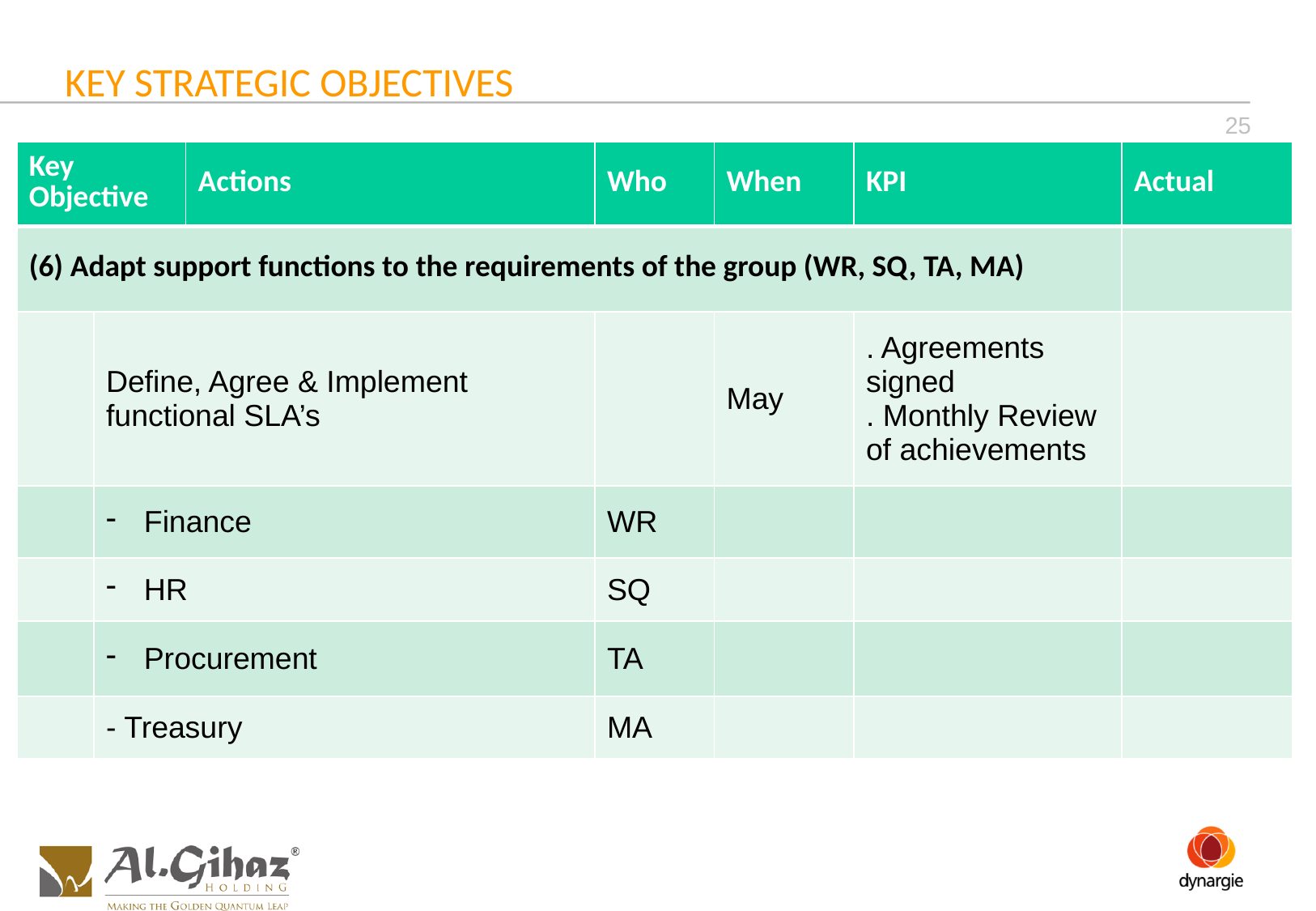

0
KEY STRATEGIC OBJECTIVES
25
| Key Objective |  | Actions | Who | When | KPI | Actual |
| --- | --- | --- | --- | --- | --- | --- |
| (6) Adapt support functions to the requirements of the group (WR, SQ, TA, MA) |  |  |  |  |  |  |
|  | Define, Agree & Implement functional SLA’s |  |  | May | . Agreements signed . Monthly Review of achievements |  |
|  | Finance |  | WR |  |  |  |
|  | HR |  | SQ |  |  |  |
|  | Procurement |  | TA |  |  |  |
|  | - Treasury |  | MA |  |  |  |